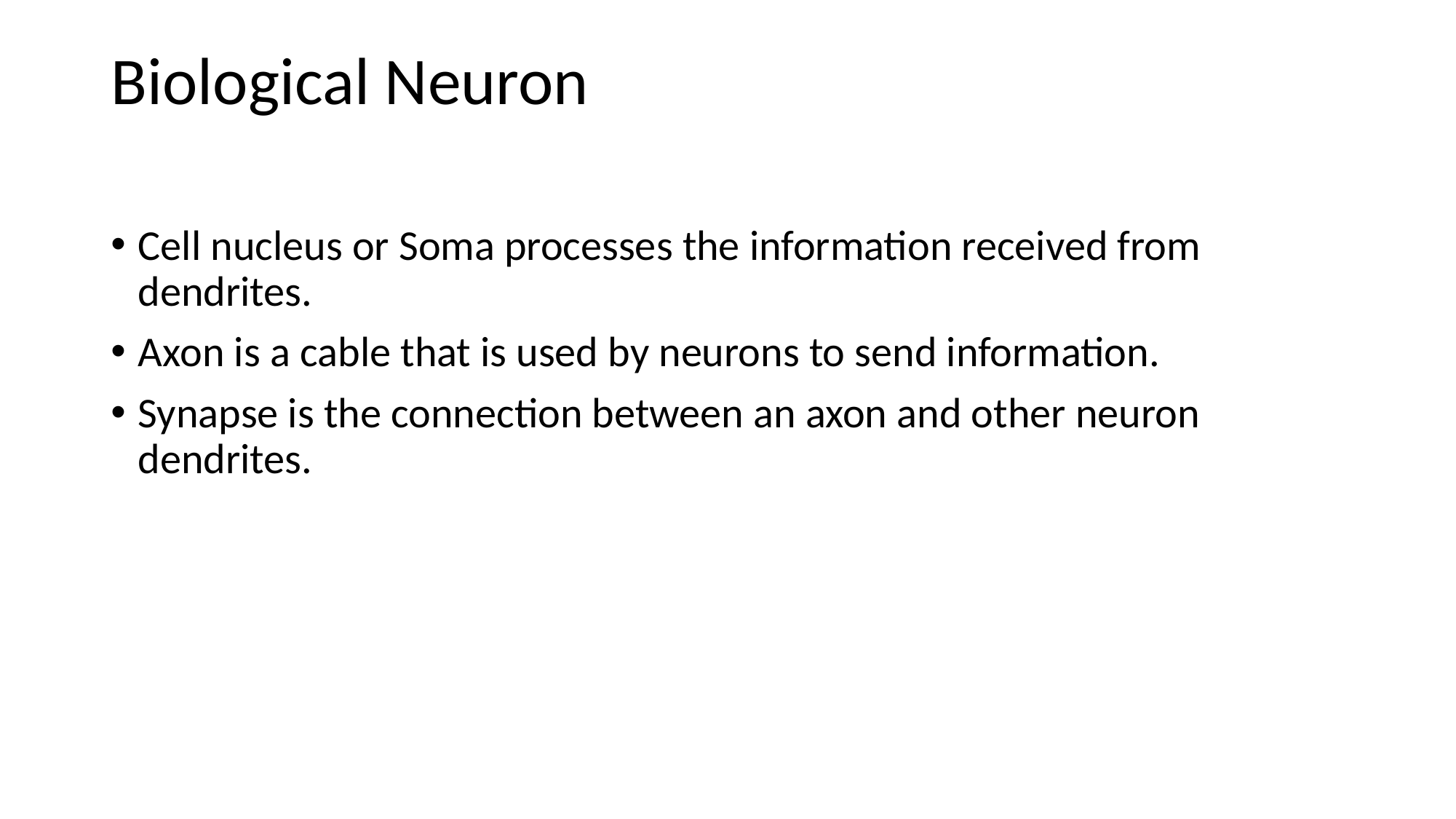

# Biological Neuron
Cell nucleus or Soma processes the information received from dendrites.
Axon is a cable that is used by neurons to send information.
Synapse is the connection between an axon and other neuron dendrites.